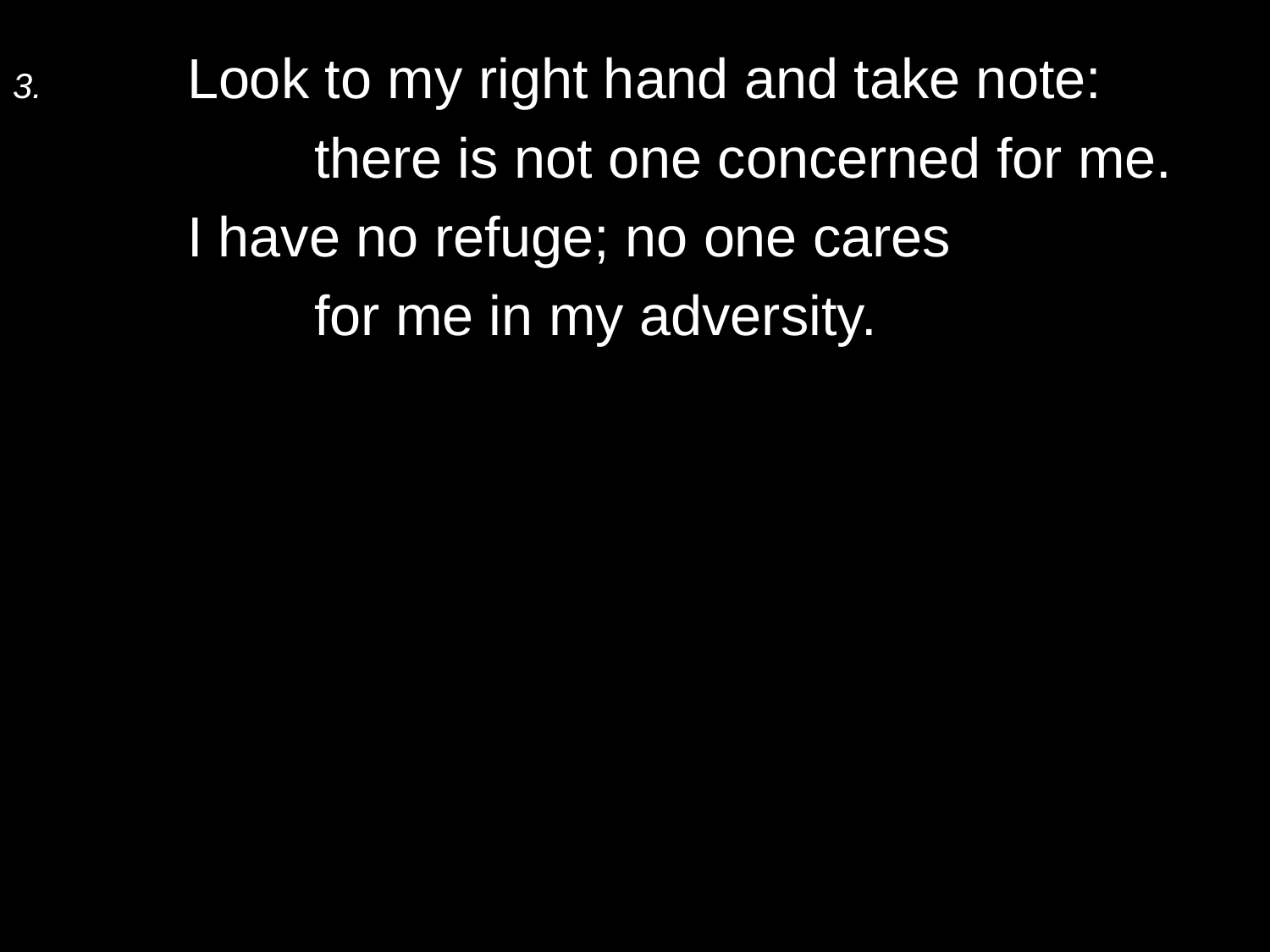

3.	Look to my right hand and take note:
		there is not one concerned for me.
	I have no refuge; no one cares
		for me in my adversity.